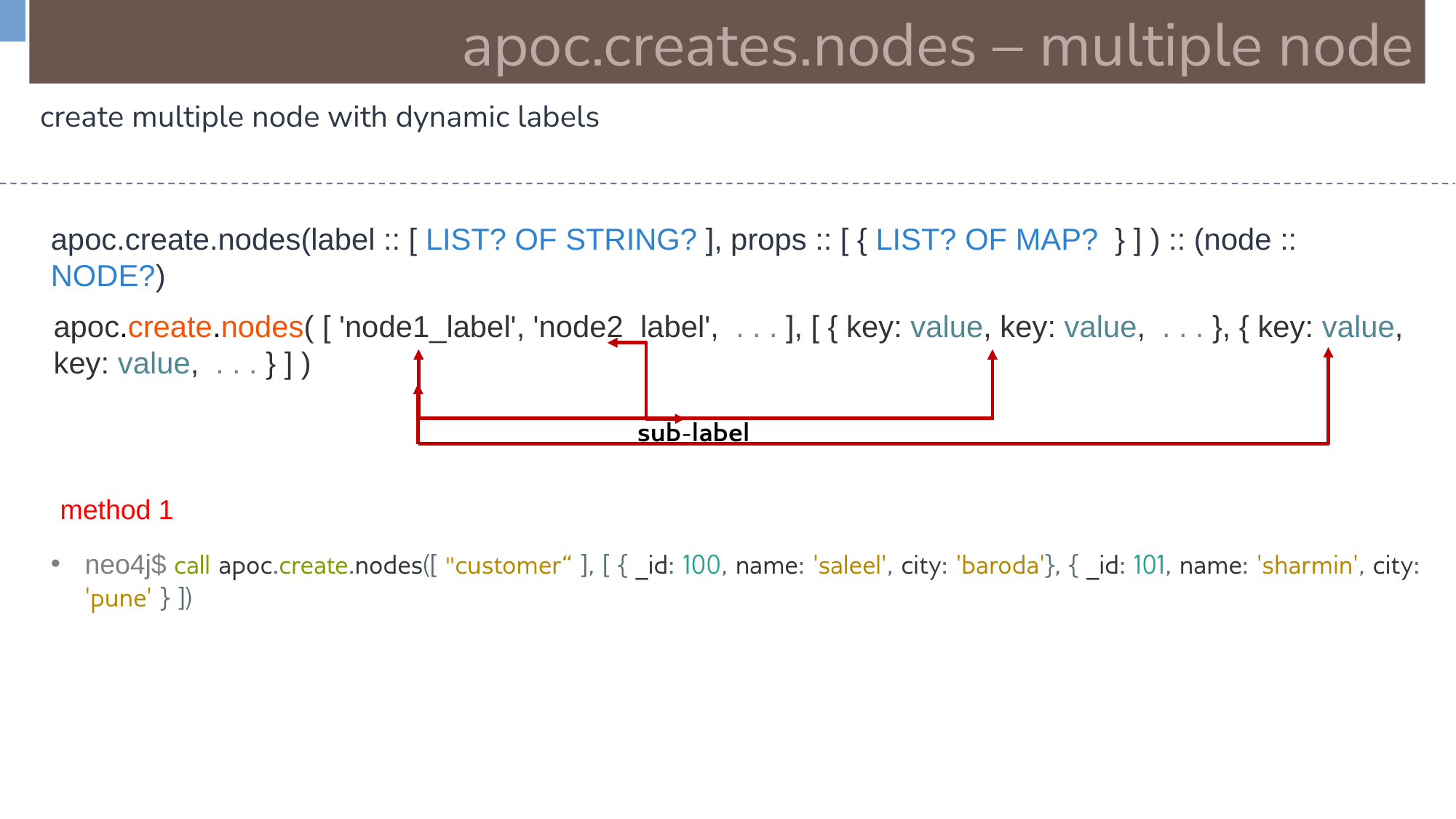

apoc.creates.nodes – multiple node
create multiple node with dynamic labels

apoc.create.nodes(label :: [ LIST? OF STRING? ], props :: [ { LIST? OF MAP?  } ] ) :: (node :: NODE?)
apoc.create.nodes( [ 'node1_label', 'node2_label',  . . . ], [ { key: value, key: value,  . . . ​}, { key: value, key: value,  . . . ​} ] )
sub-label
method 1
neo4j$ call apoc.create.nodes([ "customer“ ], [ { _id: 100, name: 'saleel', city: 'baroda'}, { _id: 101, name: 'sharmin', city: 'pune' } ])